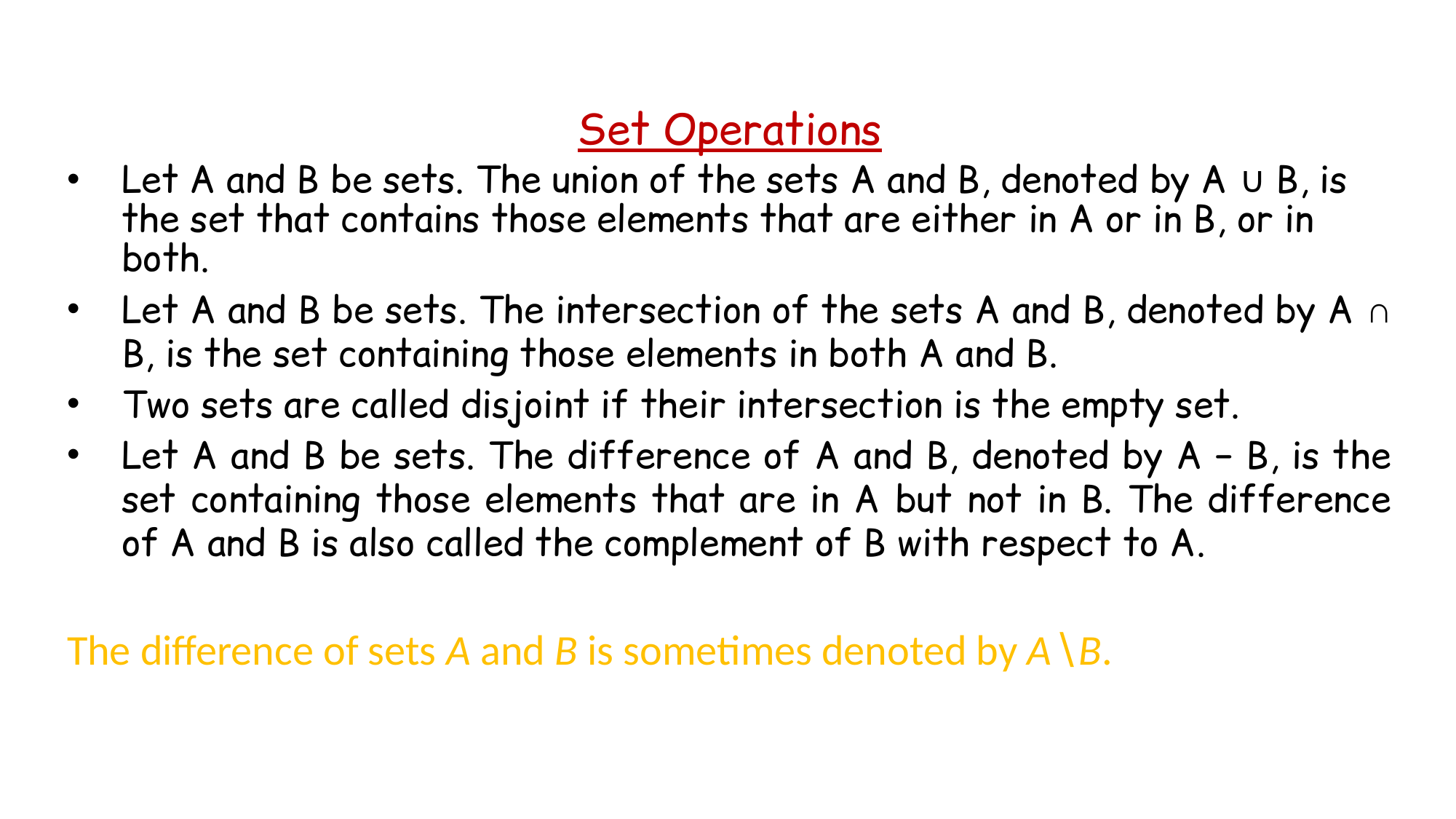

Set Operations
Let A and B be sets. The union of the sets A and B, denoted by A ∪ B, is the set that contains those elements that are either in A or in B, or in both.
Let A and B be sets. The intersection of the sets A and B, denoted by A ∩ B, is the set containing those elements in both A and B.
Two sets are called disjoint if their intersection is the empty set.
Let A and B be sets. The difference of A and B, denoted by A − B, is the set containing those elements that are in A but not in B. The difference of A and B is also called the complement of B with respect to A.

The difference of sets A and B is sometimes denoted by A∖B.